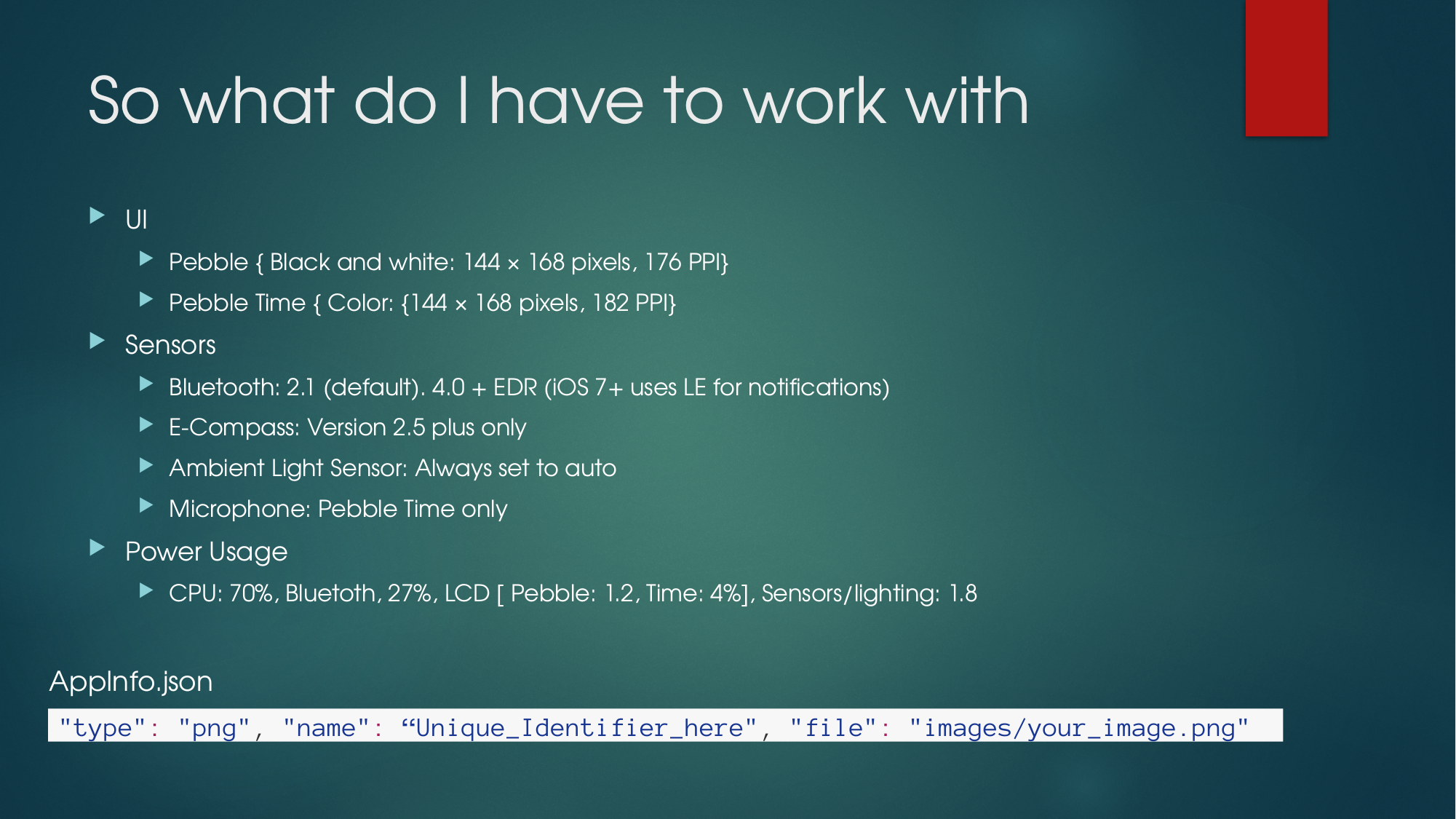

# So what do I have to work with
UI
Pebble { Black and white: 144 × 168 pixels, 176 PPI}
Pebble Time { Color: {144 × 168 pixels, 182 PPI}
Sensors
Bluetooth: 2.1 (default). 4.0 + EDR (iOS 7+ uses LE for notifications)
E-Compass: Version 2.5 plus only
Ambient Light Sensor: Always set to auto
Microphone: Pebble Time only
Power Usage
CPU: 70%, Bluetoth, 27%, LCD [ Pebble: 1.2, Time: 4%], Sensors/lighting: 1.8

AppInfo.json
"type": "png", "name": “Unique_Identifier_here", "file": "images/your_image.png"